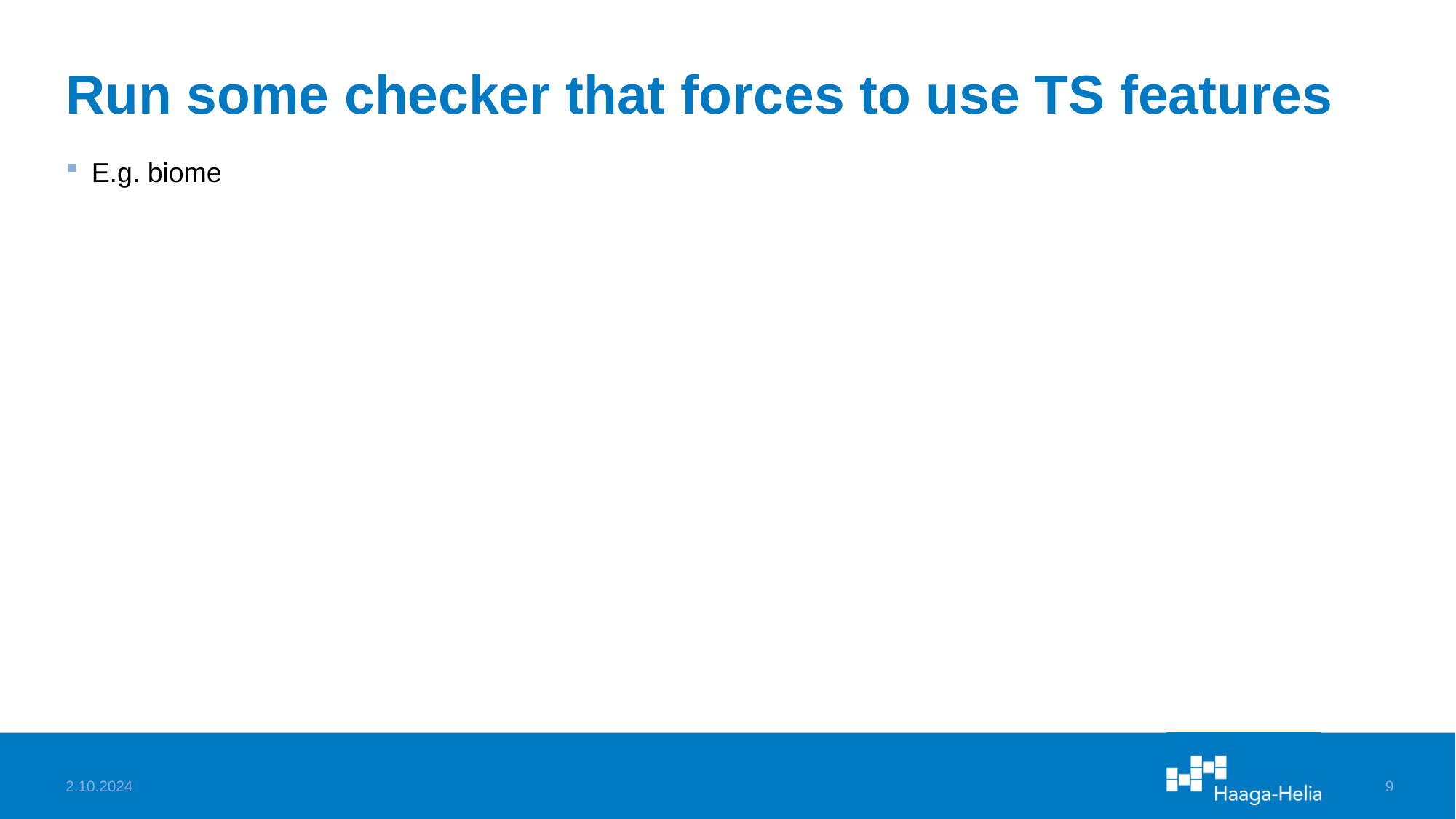

# Run some checker that forces to use TS features
E.g. biome
2.10.2024

9